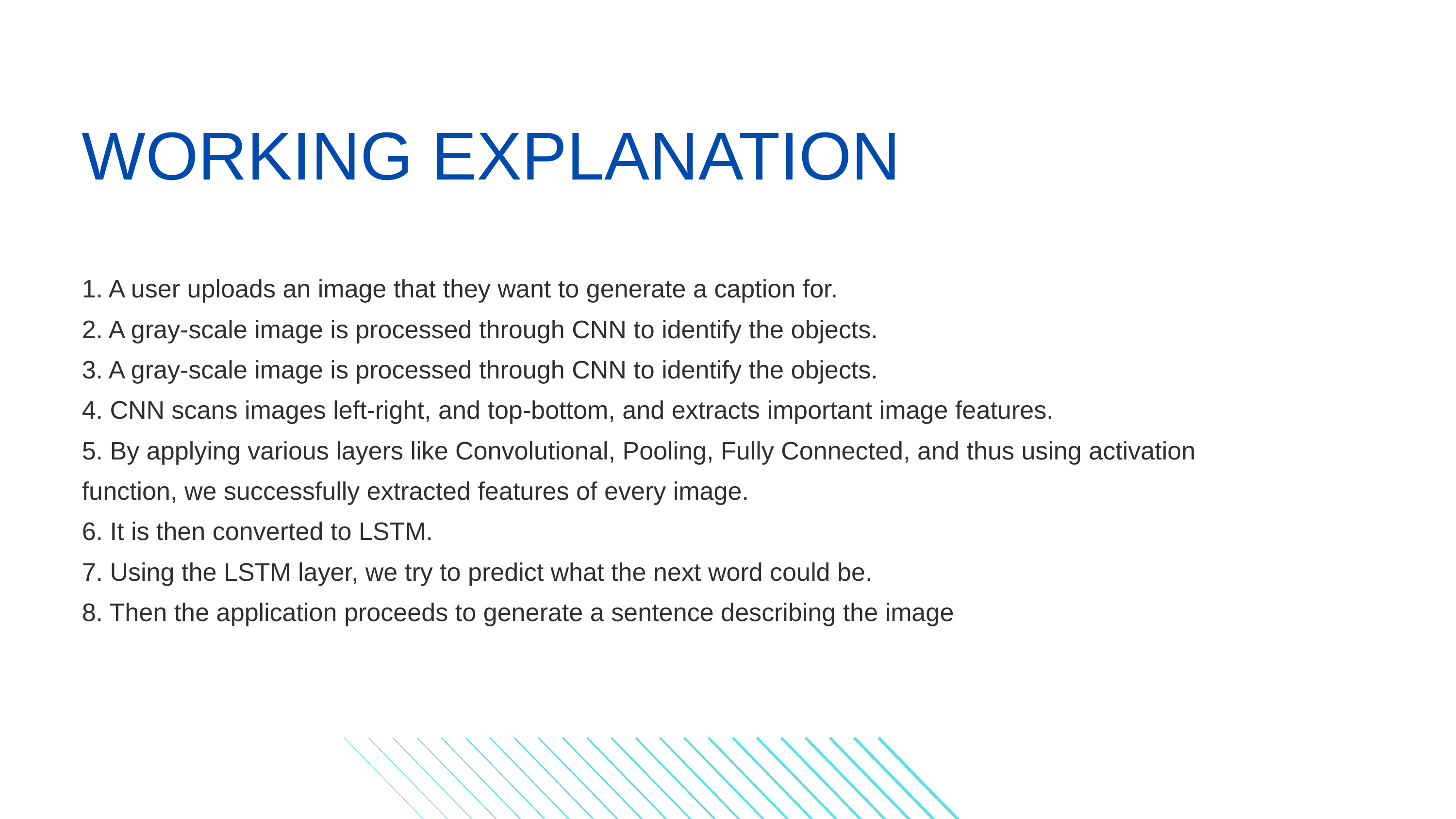

WORKING EXPLANATION
1. A user uploads an image that they want to generate a caption for.
2. A gray-scale image is processed through CNN to identify the objects.
3. A gray-scale image is processed through CNN to identify the objects.
4. CNN scans images left-right, and top-bottom, and extracts important image features.
5. By applying various layers like Convolutional, Pooling, Fully Connected, and thus using activation function, we successfully extracted features of every image.
6. It is then converted to LSTM.
7. Using the LSTM layer, we try to predict what the next word could be.
8. Then the application proceeds to generate a sentence describing the image